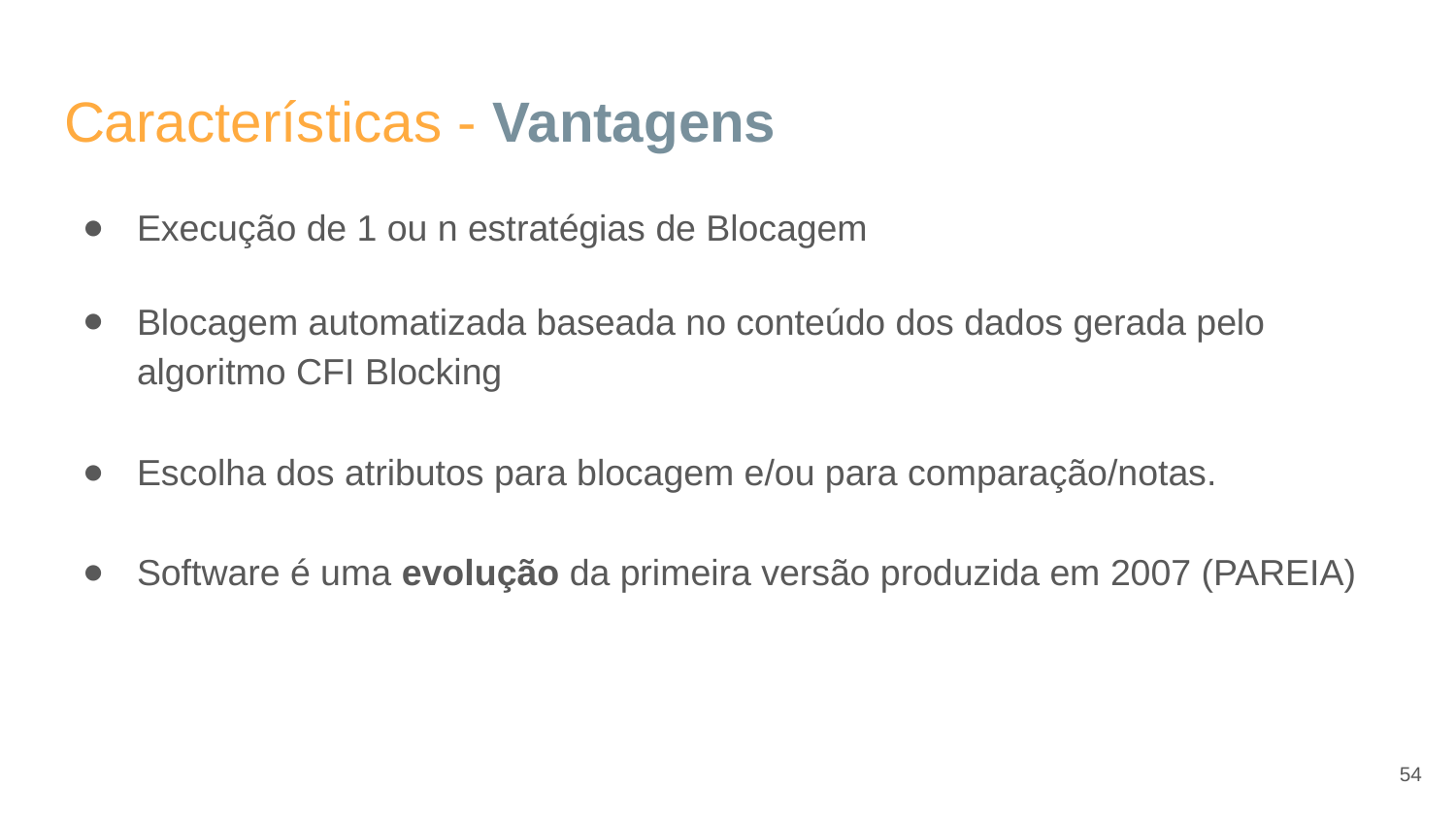

# Características - Vantagens
Execução de 1 ou n estratégias de Blocagem
Blocagem automatizada baseada no conteúdo dos dados gerada pelo algoritmo CFI Blocking
Escolha dos atributos para blocagem e/ou para comparação/notas.
Software é uma evolução da primeira versão produzida em 2007 (PAREIA)
54